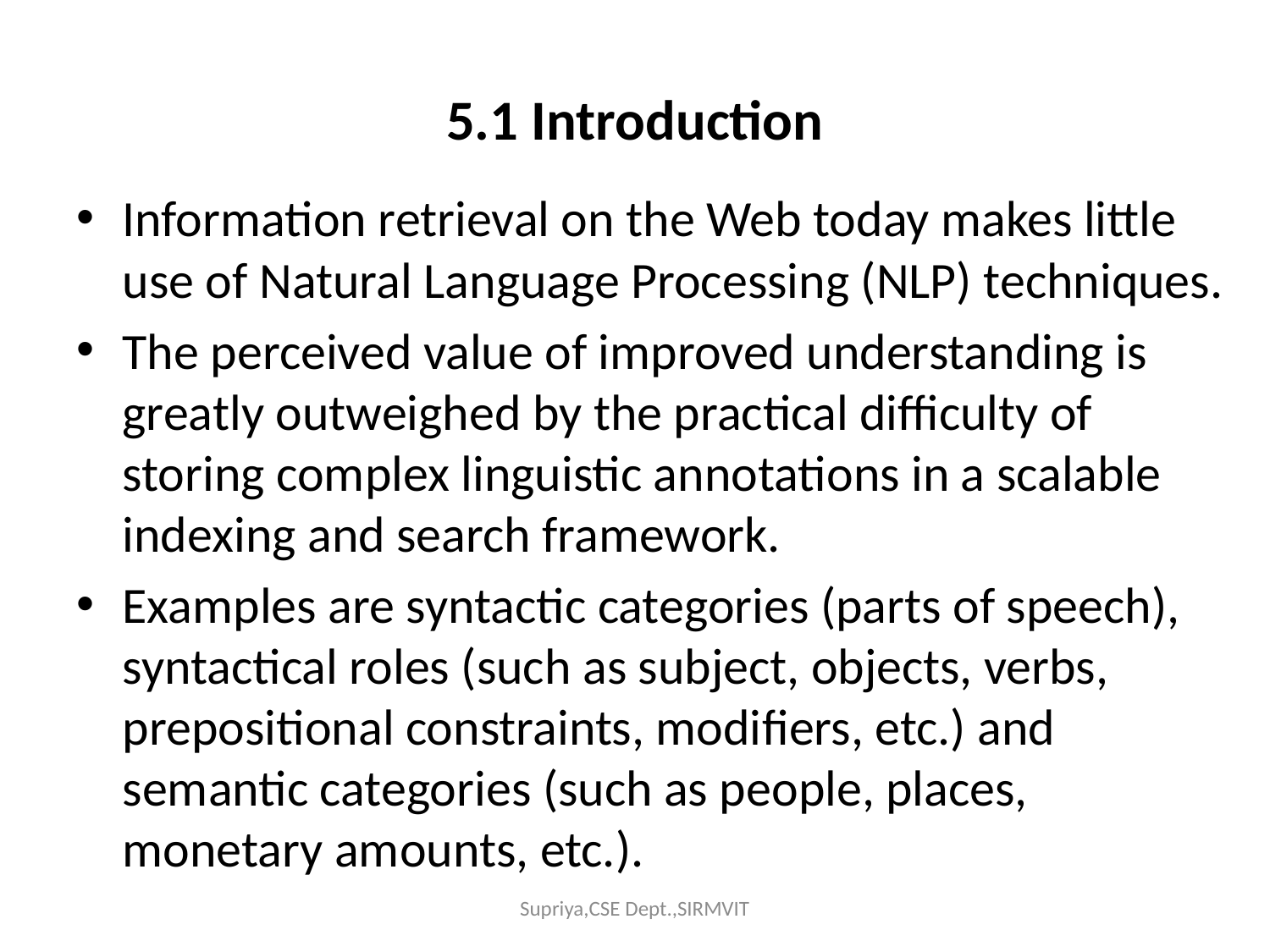

# 5.1 Introduction
Information retrieval on the Web today makes little use of Natural Language Processing (NLP) techniques.
The perceived value of improved understanding is greatly outweighed by the practical difficulty of storing complex linguistic annotations in a scalable indexing and search framework.
Examples are syntactic categories (parts of speech), syntactical roles (such as subject, objects, verbs, prepositional constraints, modifiers, etc.) and semantic categories (such as people, places, monetary amounts, etc.).
Supriya,CSE Dept.,SIRMVIT